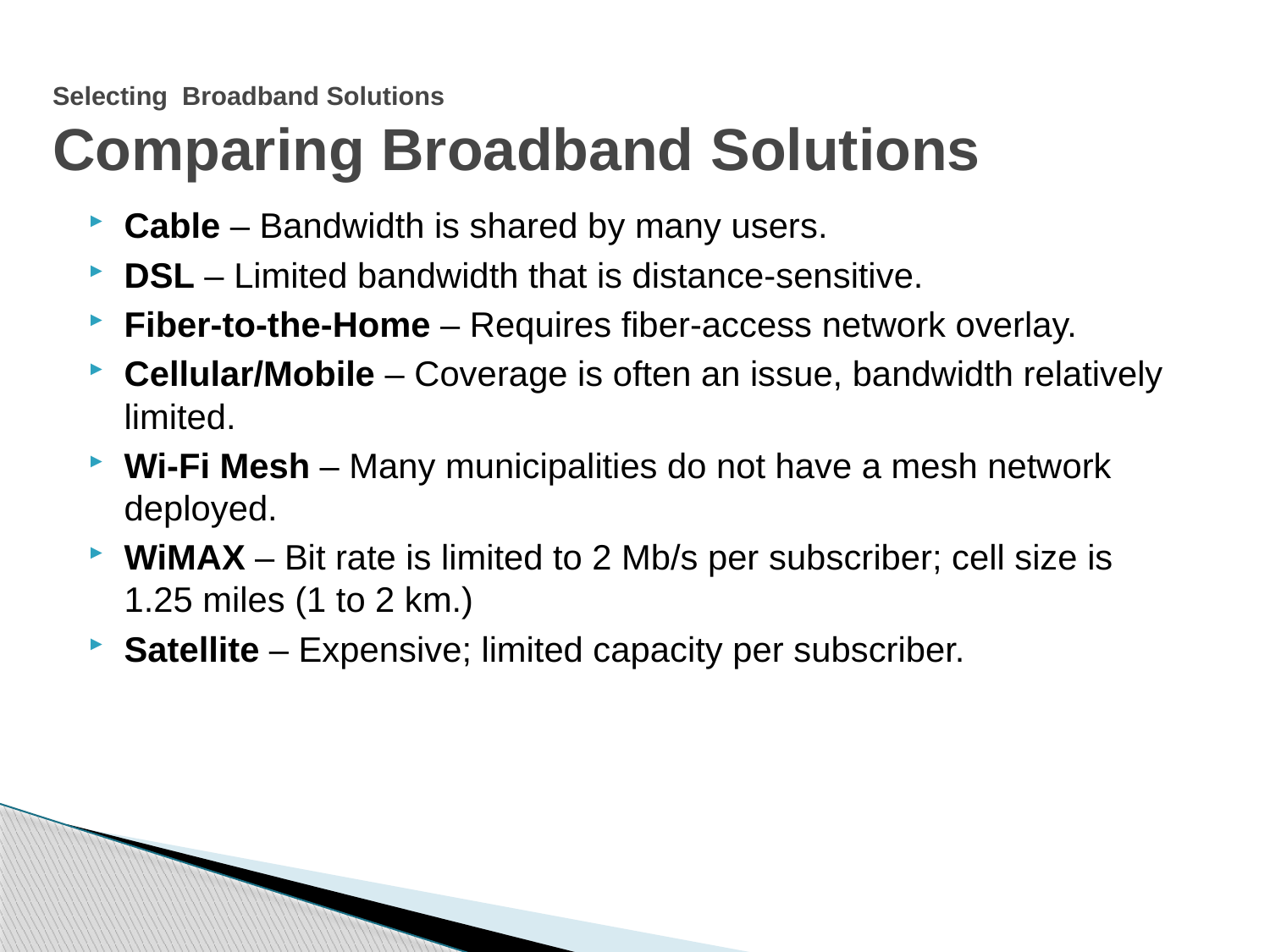

# Selecting  Broadband Solutions Comparing Broadband Solutions
Cable – Bandwidth is shared by many users.
DSL – Limited bandwidth that is distance-sensitive.
Fiber-to-the-Home – Requires fiber-access network overlay.
Cellular/Mobile – Coverage is often an issue, bandwidth relatively limited.
Wi-Fi Mesh – Many municipalities do not have a mesh network deployed.
WiMAX – Bit rate is limited to 2 Mb/s per subscriber; cell size is 1.25 miles (1 to 2 km.)
Satellite – Expensive; limited capacity per subscriber.